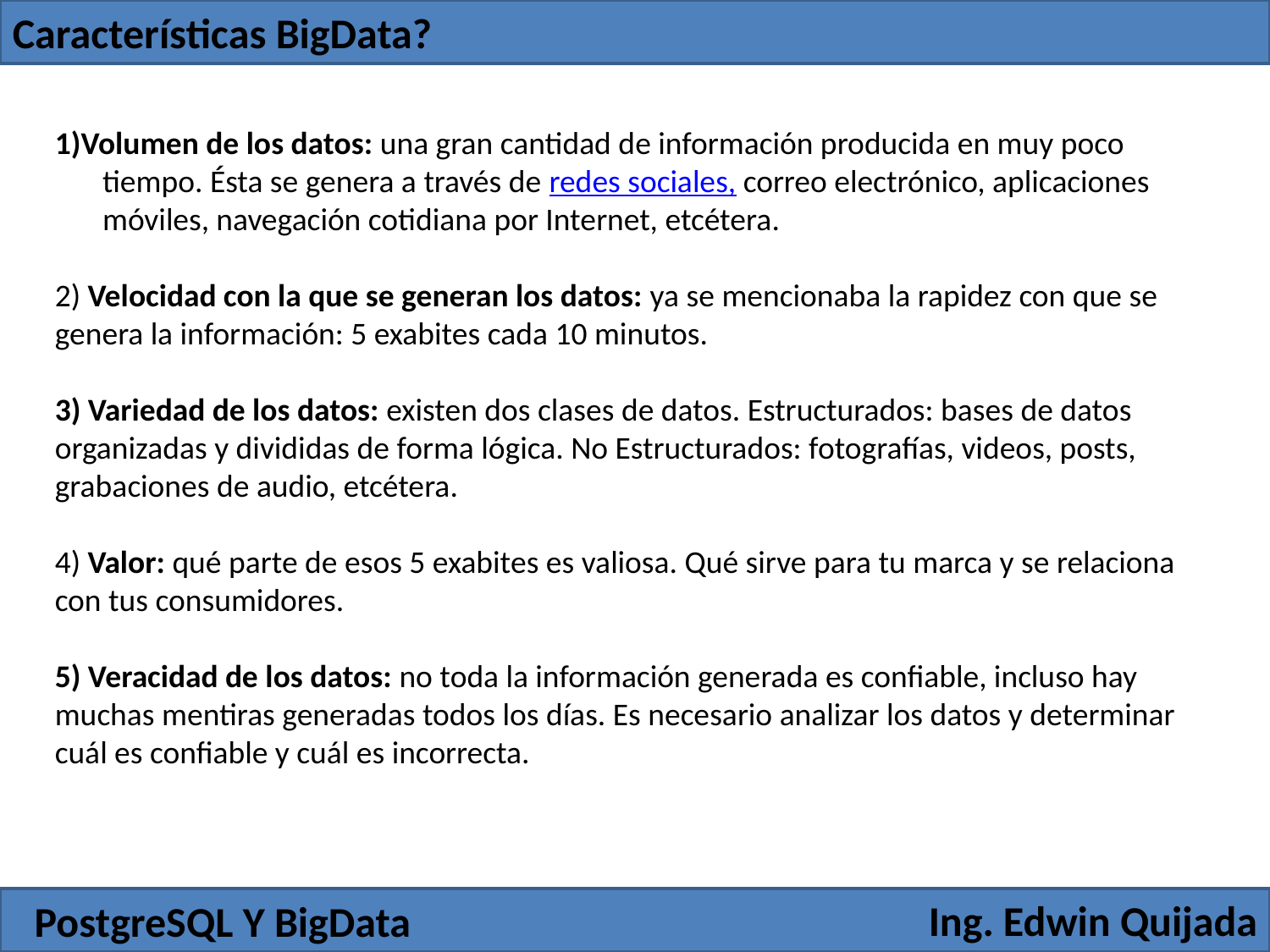

Características BigData?

1)Volumen de los datos: una gran cantidad de información producida en muy poco tiempo. Ésta se genera a través de redes sociales, correo electrónico, aplicaciones móviles, navegación cotidiana por Internet, etcétera.

2) Velocidad con la que se generan los datos: ya se mencionaba la rapidez con que se genera la información: 5 exabites cada 10 minutos.

3) Variedad de los datos: existen dos clases de datos. Estructurados: bases de datos organizadas y divididas de forma lógica. No Estructurados: fotografías, videos, posts, grabaciones de audio, etcétera.

4) Valor: qué parte de esos 5 exabites es valiosa. Qué sirve para tu marca y se relaciona con tus consumidores.

5) Veracidad de los datos: no toda la información generada es confiable, incluso hay muchas mentiras generadas todos los días. Es necesario analizar los datos y determinar cuál es confiable y cuál es incorrecta.

Ing. Edwin Quijada

PostgreSQL Y BigData